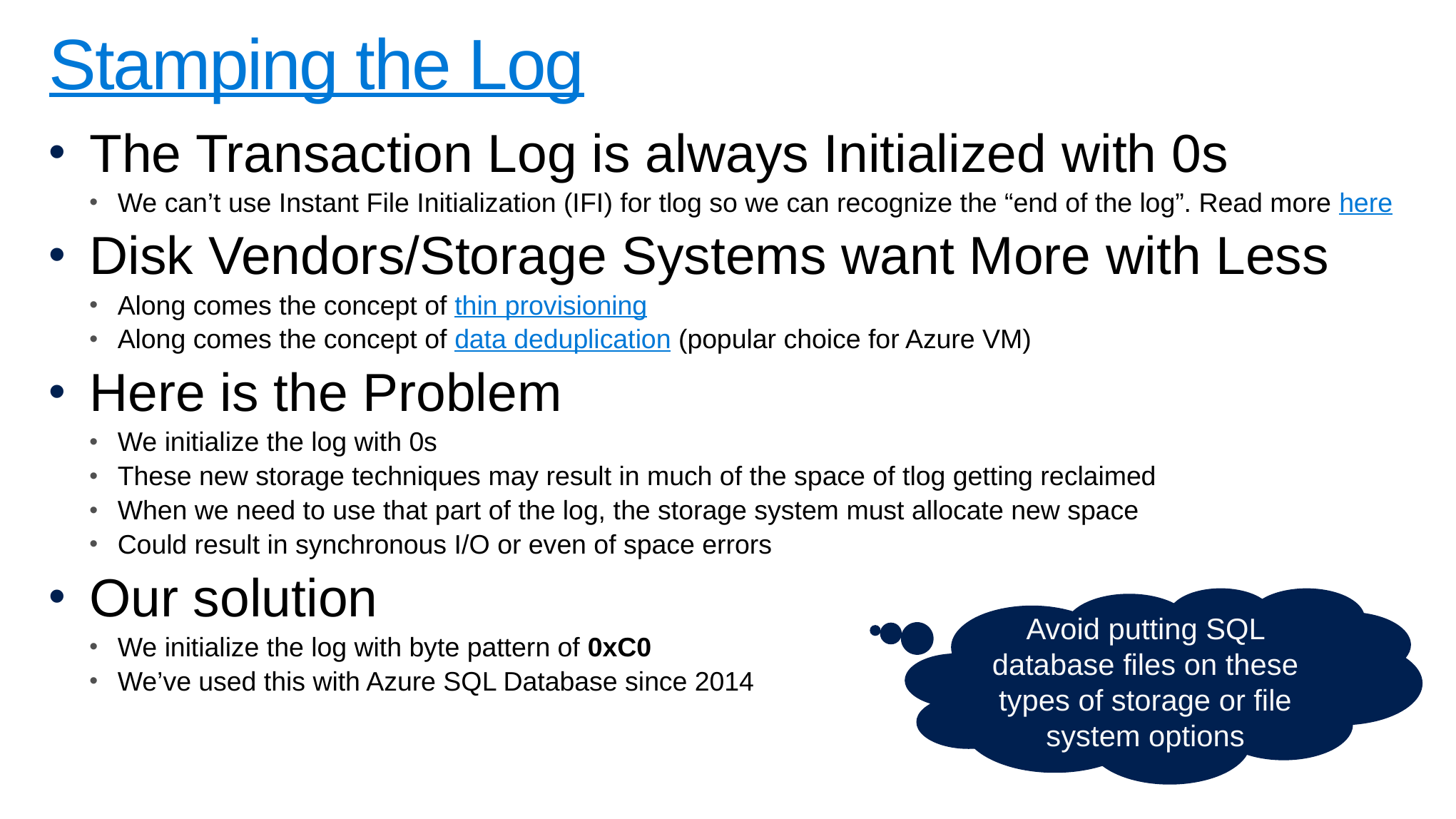

# Stamping the Log
The Transaction Log is always Initialized with 0s
We can’t use Instant File Initialization (IFI) for tlog so we can recognize the “end of the log”. Read more here
Disk Vendors/Storage Systems want More with Less
Along comes the concept of thin provisioning
Along comes the concept of data deduplication (popular choice for Azure VM)
Here is the Problem
We initialize the log with 0s
These new storage techniques may result in much of the space of tlog getting reclaimed
When we need to use that part of the log, the storage system must allocate new space
Could result in synchronous I/O or even of space errors
Our solution
We initialize the log with byte pattern of 0xC0
We’ve used this with Azure SQL Database since 2014

Avoid putting SQL database files on these types of storage or file system options